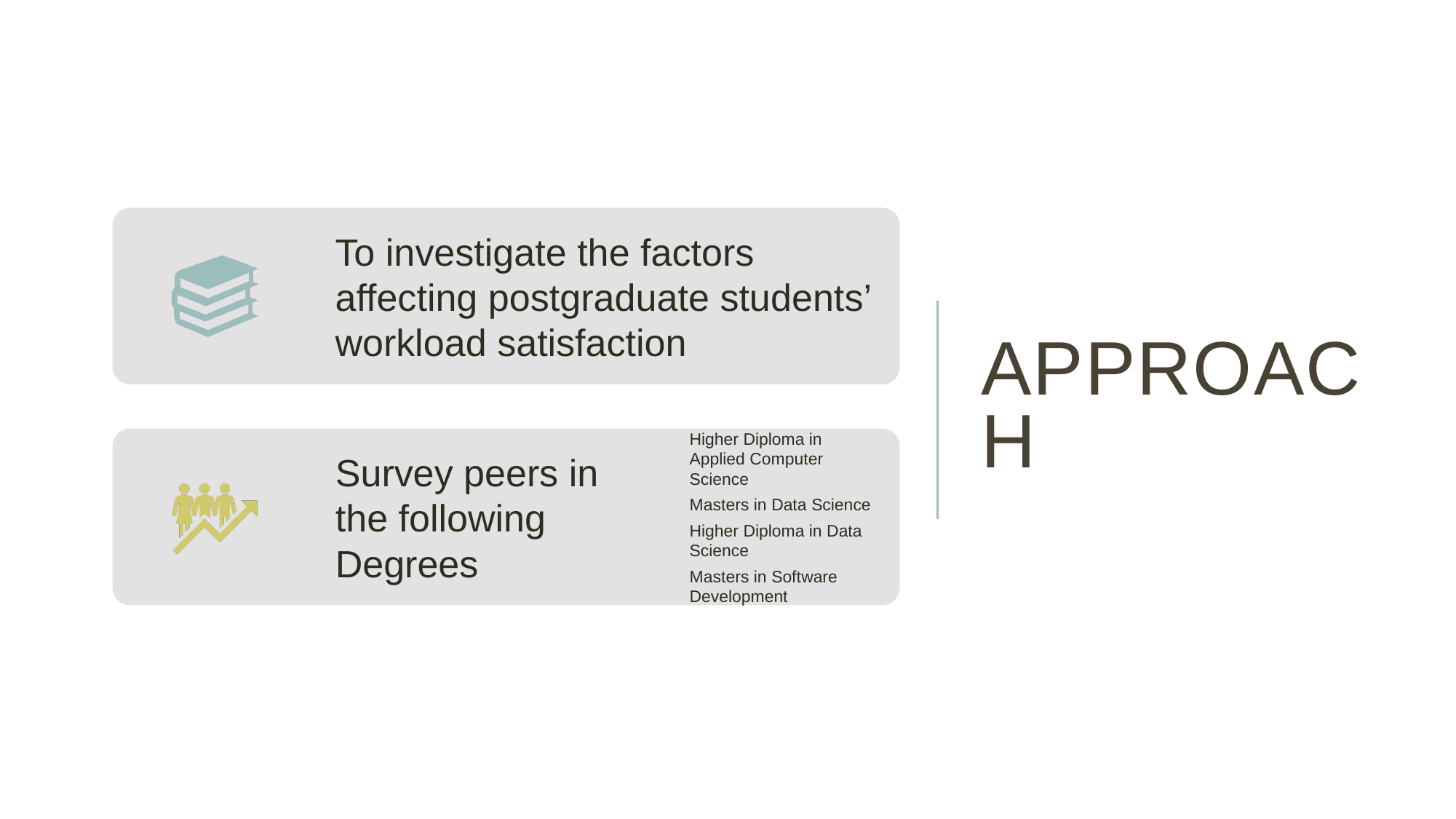

# Approach
To investigate the factors affecting postgraduate students’ workload satisfaction
Survey peers in the following Degrees
Higher Diploma in Applied Computer Science
Masters in Data Science
Higher Diploma in Data Science
Masters in Software Development